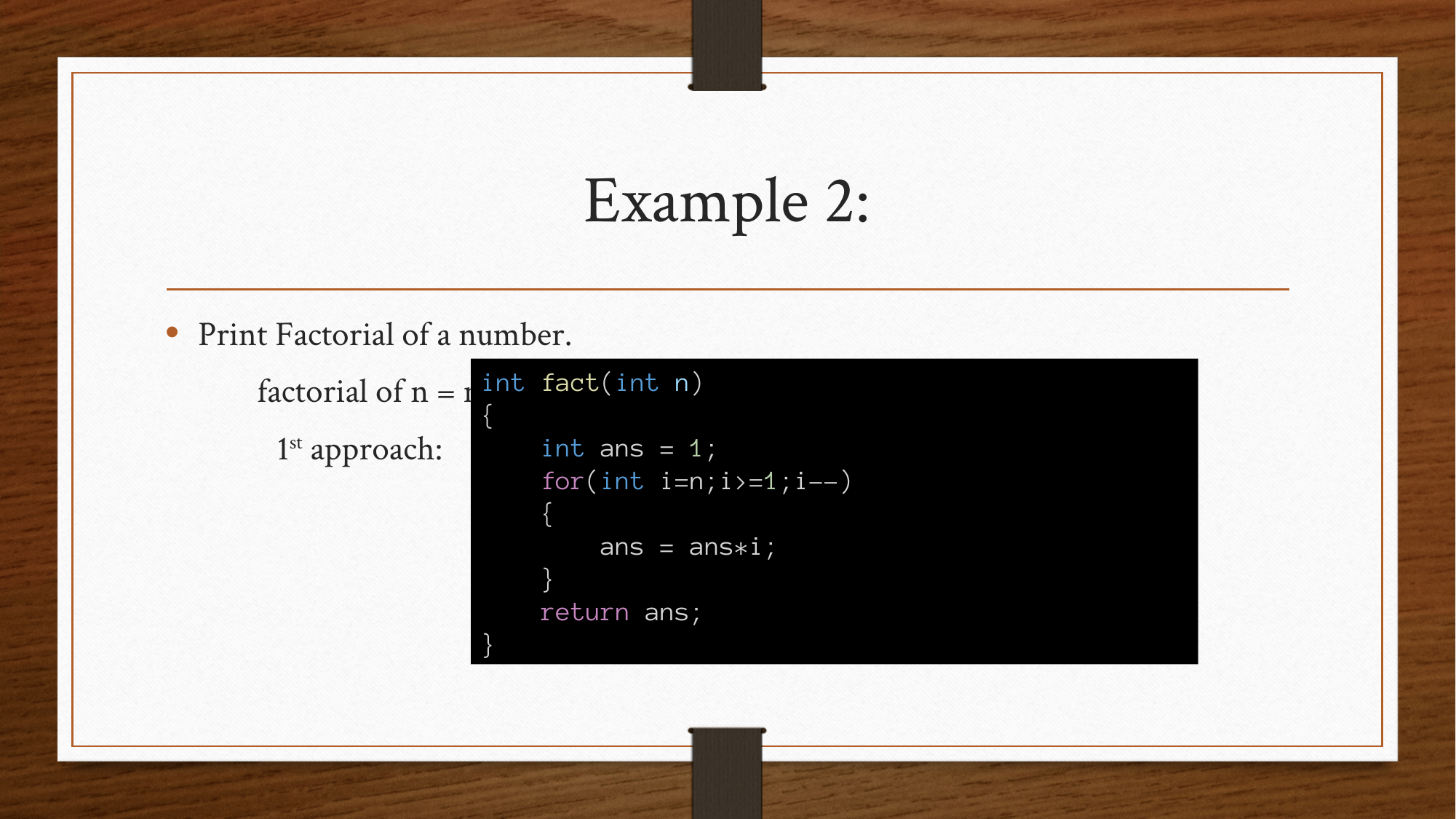

# Example 2:
Print Factorial of a number.
            factorial of n = n*(n-1)*(n-2)*….*1
  	 1st approach:

int fact(int n)
{
    int ans = 1;
    for(int i=n;i>=1;i--)
    {
        ans = ans*i;
    }
    return ans;
}